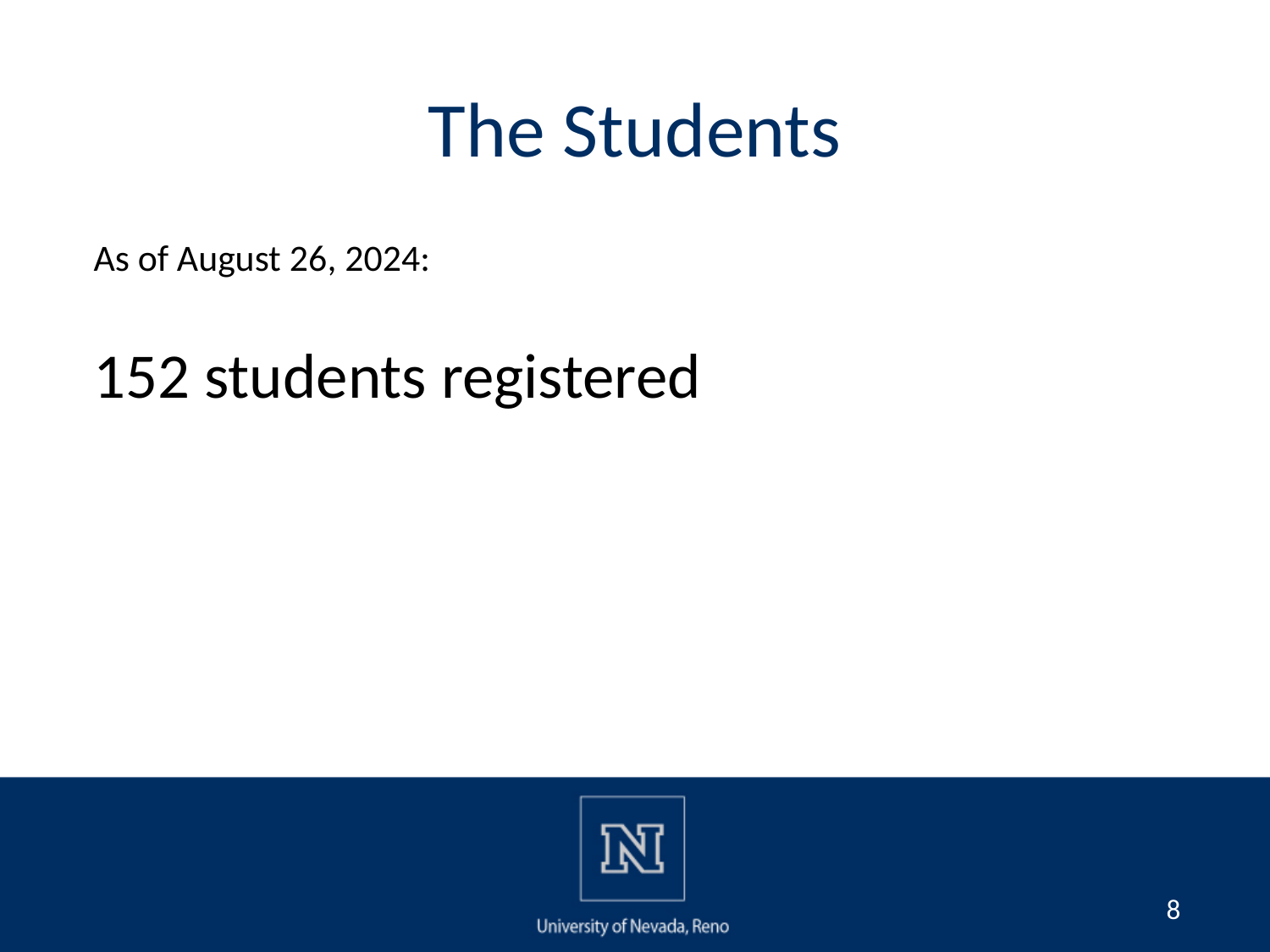

# The Students
As of August 26, 2024:

152 students registered
8